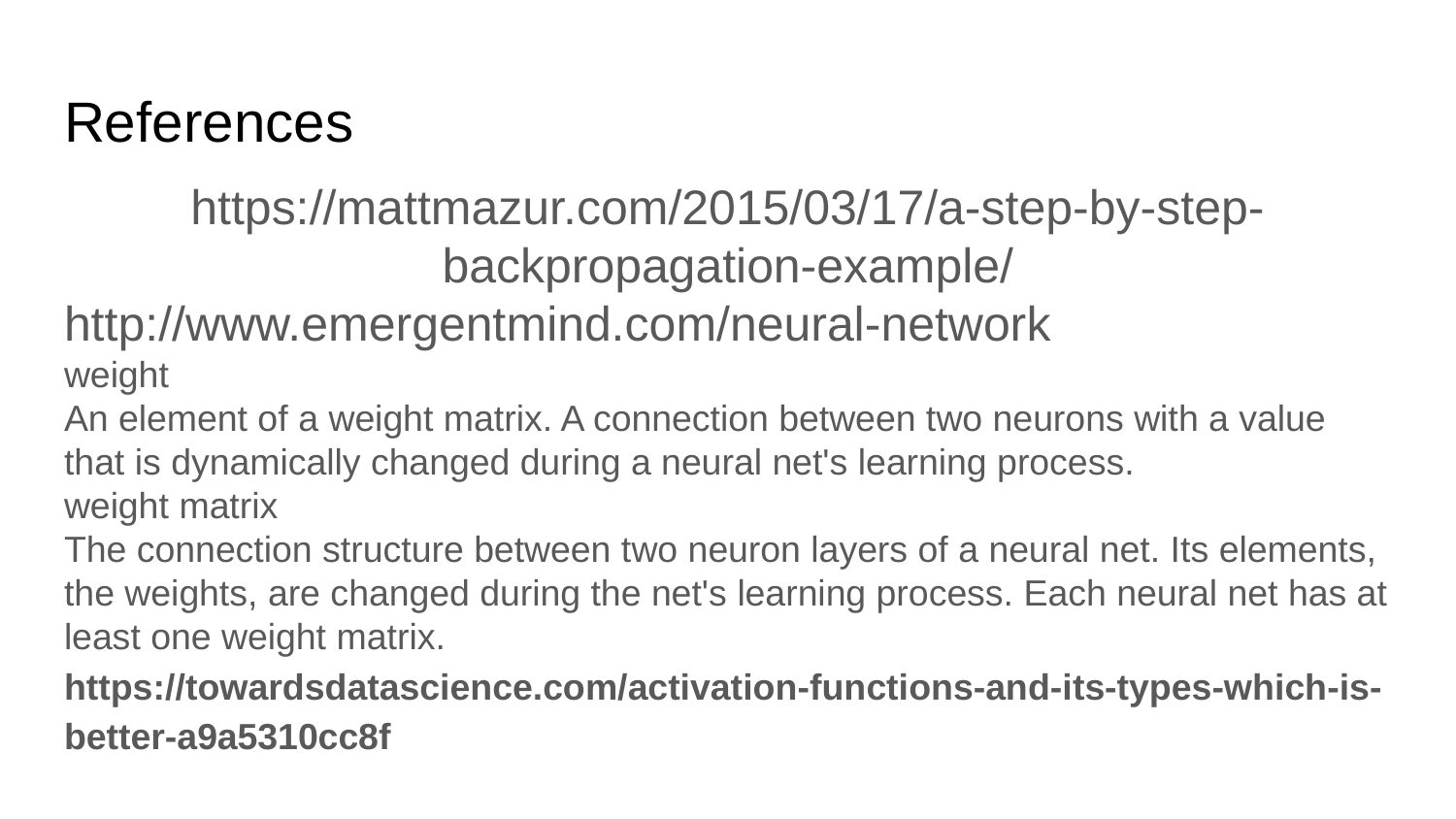

# References
https://mattmazur.com/2015/03/17/a-step-by-step-backpropagation-example/
http://www.emergentmind.com/neural-network
weight
An element of a weight matrix. A connection between two neurons with a value that is dynamically changed during a neural net's learning process.
weight matrix
The connection structure between two neuron layers of a neural net. Its elements, the weights, are changed during the net's learning process. Each neural net has at least one weight matrix.
https://towardsdatascience.com/activation-functions-and-its-types-which-is-better-a9a5310cc8f